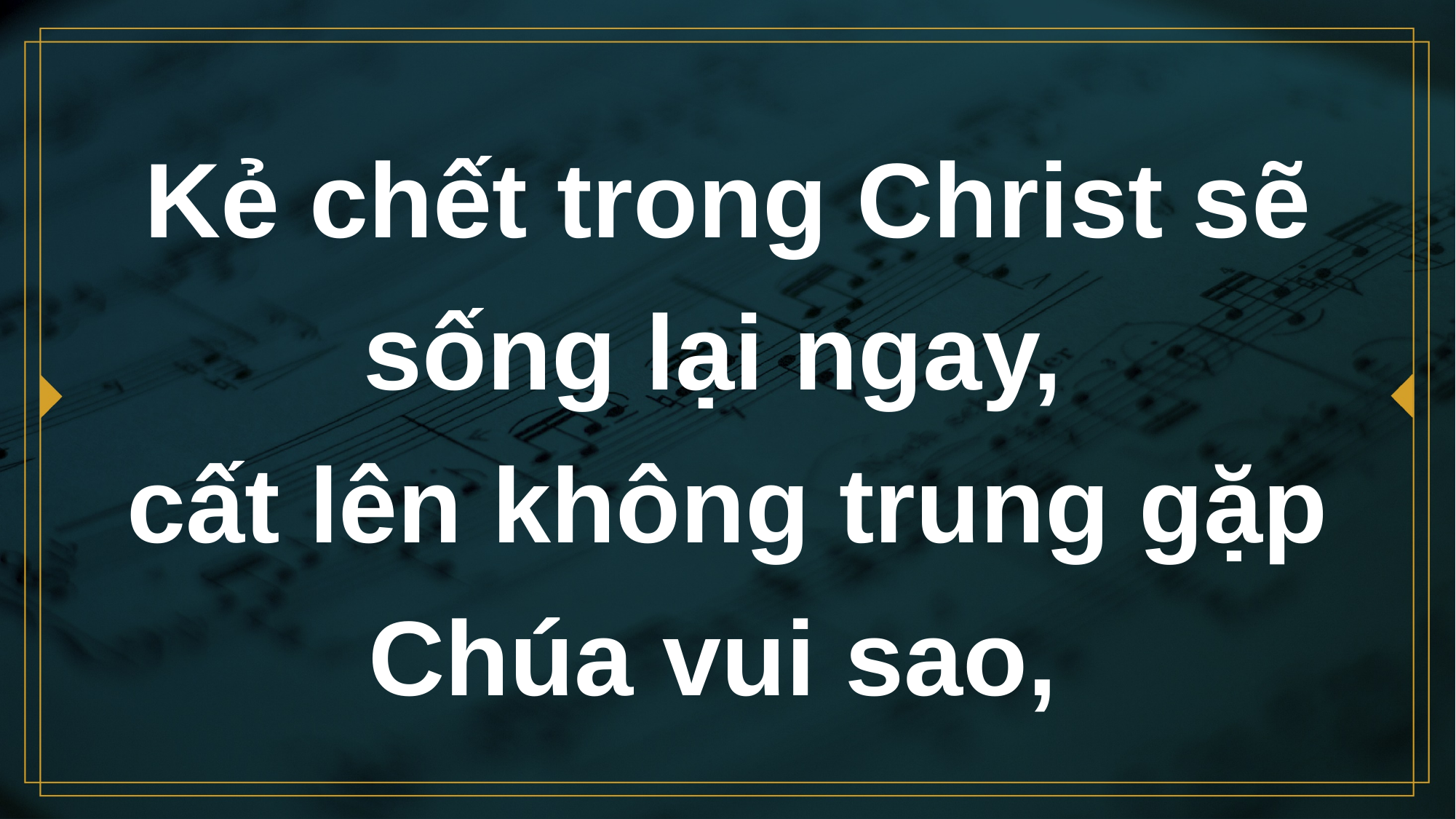

# Kẻ chết trong Christ sẽ sống lại ngay, cất lên không trung gặp Chúa vui sao,